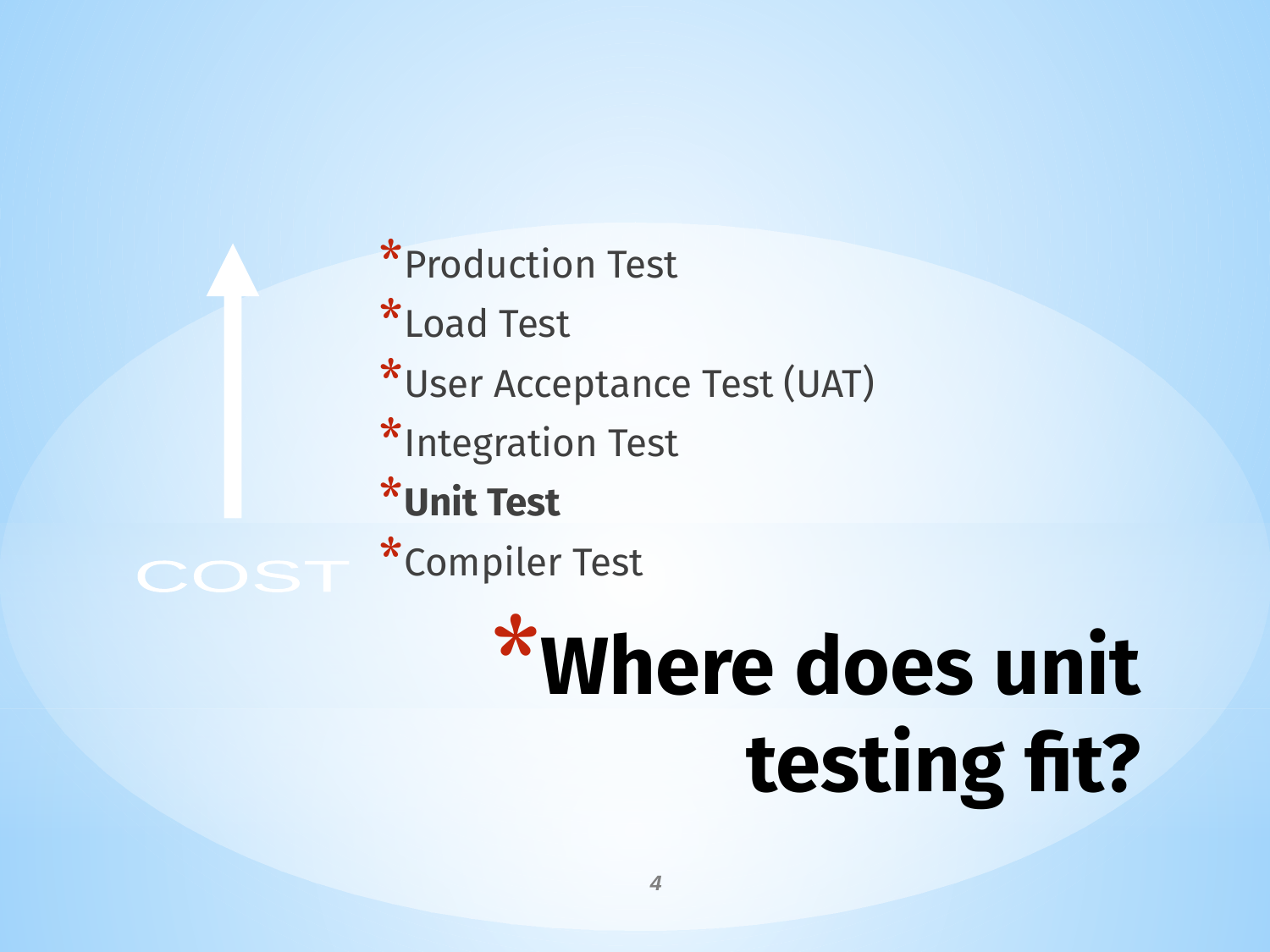

Production Test
Load Test
User Acceptance Test (UAT)
Integration Test
Unit Test
Compiler Test

COST
# Where does unit testing fit?
4